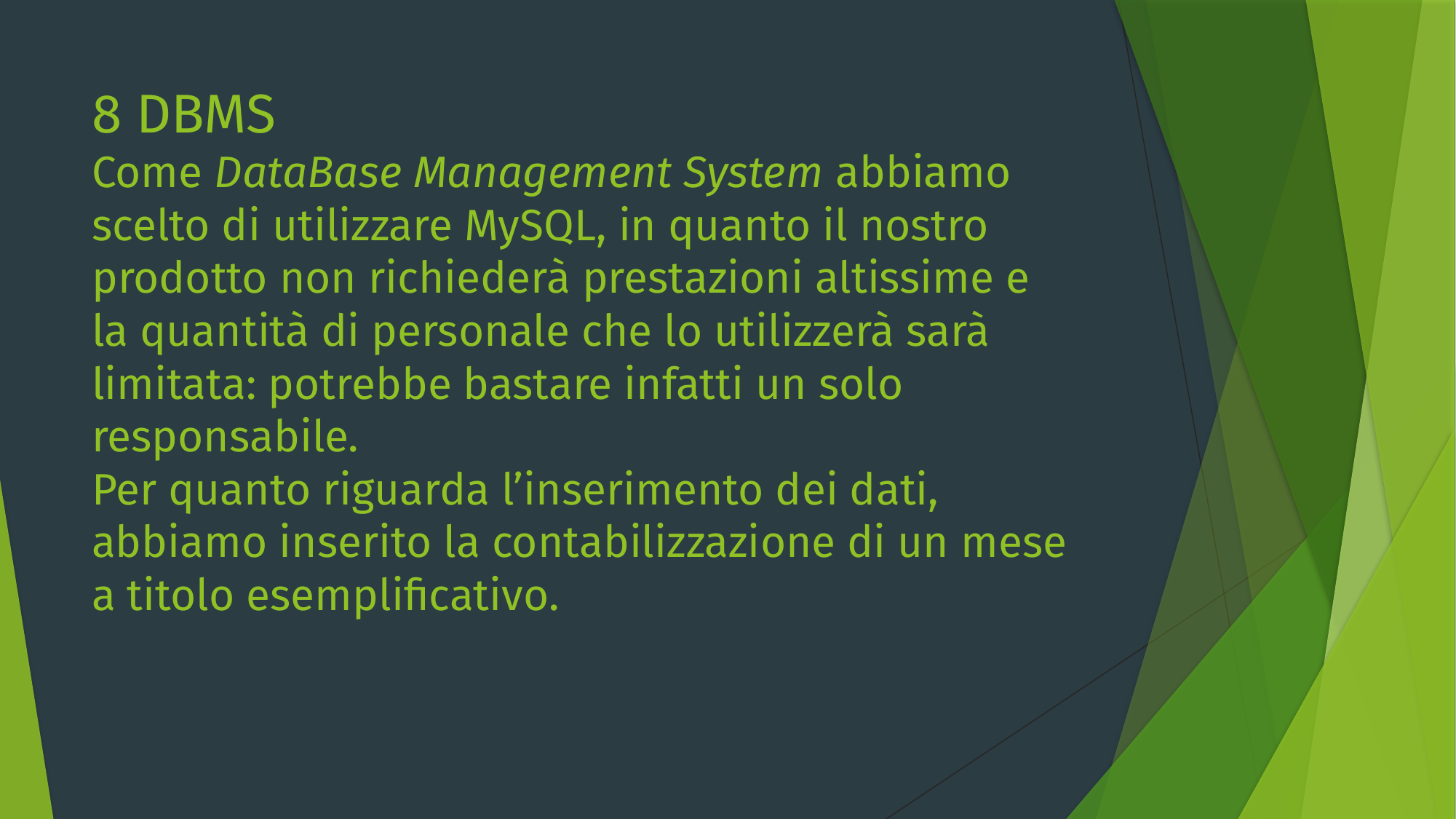

# 8 DBMS Come DataBase Management System abbiamo scelto di utilizzare MySQL, in quanto il nostro prodotto non richiederà prestazioni altissime e la quantità di personale che lo utilizzerà sarà limitata: potrebbe bastare infatti un solo responsabile. Per quanto riguarda l’inserimento dei dati, abbiamo inserito la contabilizzazione di un mese a titolo esemplificativo.